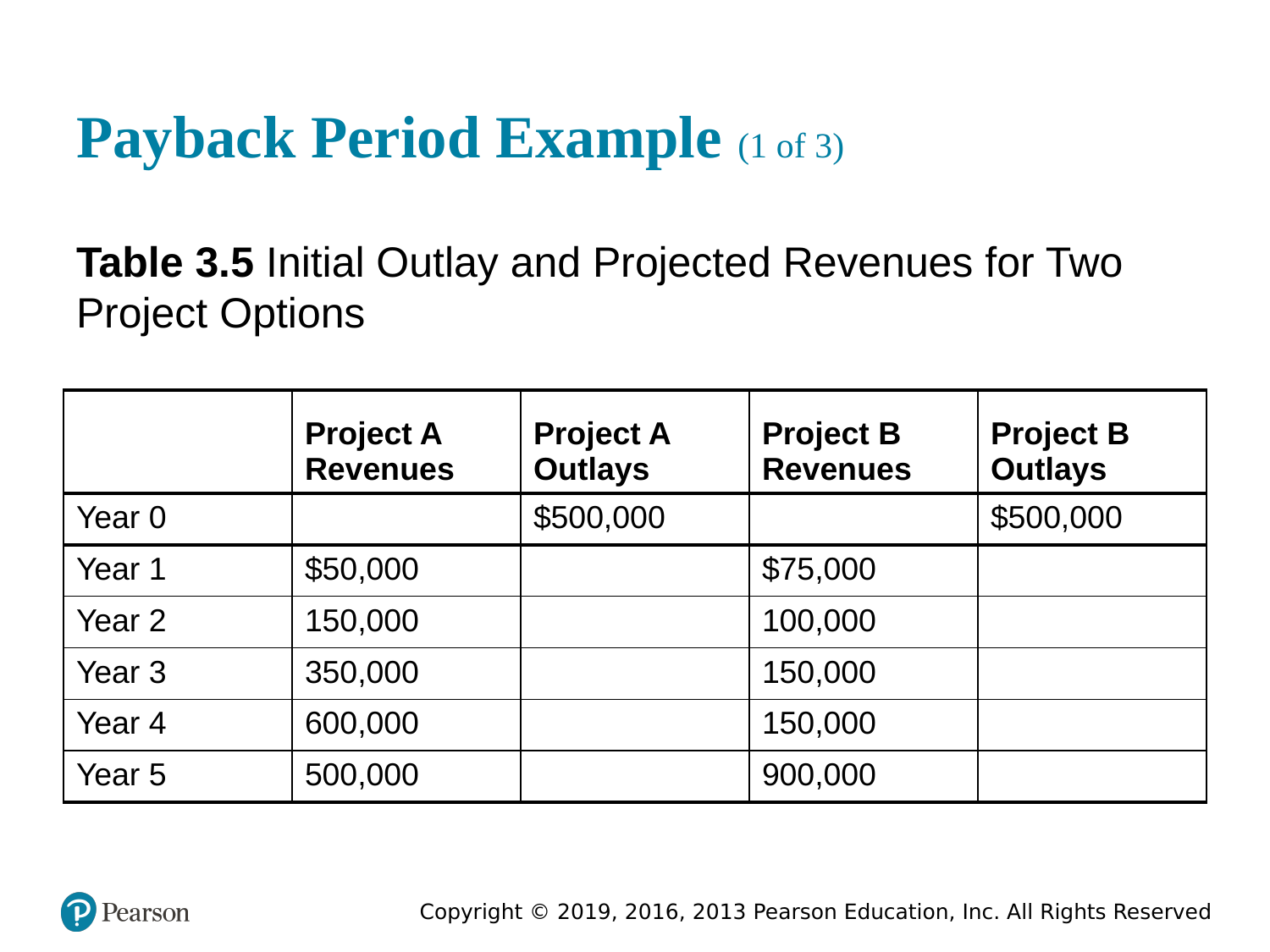

# Payback Period Example (1 of 3)
Table 3.5 Initial Outlay and Projected Revenues for Two Project Options
| Blank | Project A Revenues | Project A Outlays | Project B Revenues | Project B Outlays |
| --- | --- | --- | --- | --- |
| Year 0 | Blank | $500,000 | Blank | $500,000 |
| Year 1 | $50,000 | Blank | $75,000 | Blank |
| Year 2 | 150,000 | Blank | 100,000 | Blank |
| Year 3 | 350,000 | Blank | 150,000 | Blank |
| Year 4 | 600,000 | Blank | 150,000 | Blank |
| Year 5 | 500,000 | Blank | 900,000 | Blank |